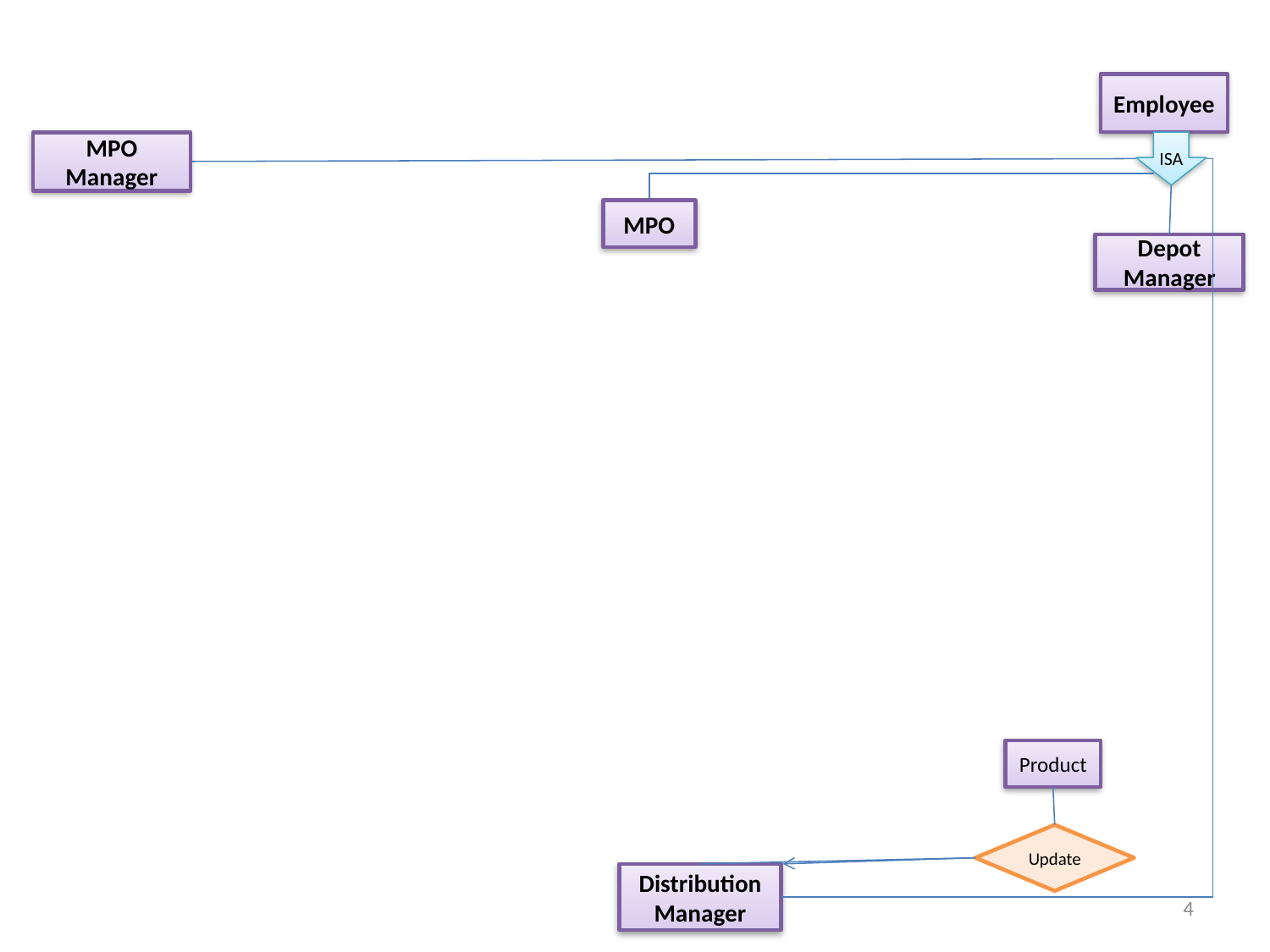

Employee
MPO Manager

ISA

MPO
Depot Manager
Product
Update
Distribution Manager
4